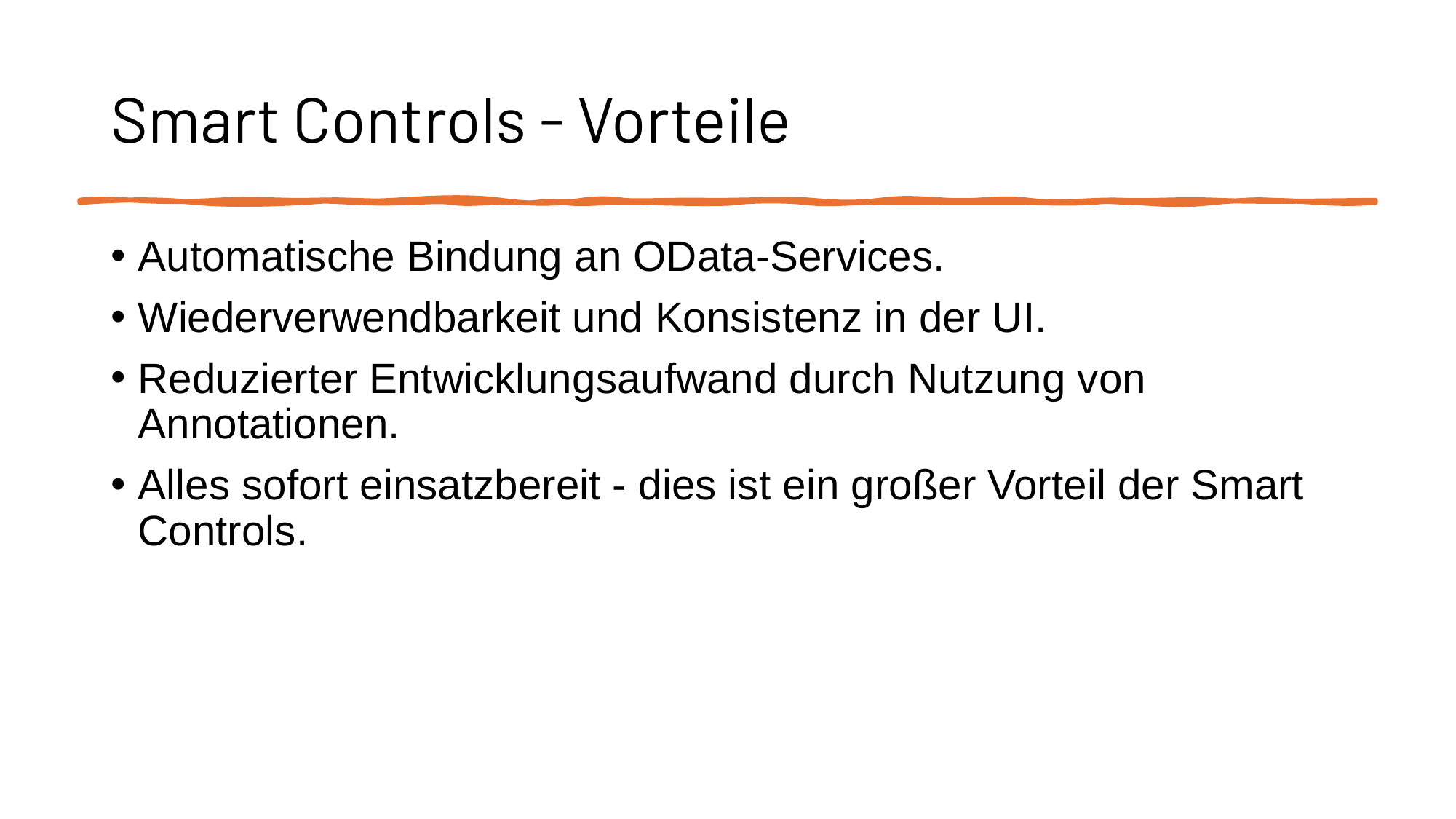

# Smart Controls - Vorteile

Automatische Bindung an OData-Services.
Wiederverwendbarkeit und Konsistenz in der UI.
Reduzierter Entwicklungsaufwand durch Nutzung von Annotationen.
Alles sofort einsatzbereit - dies ist ein großer Vorteil der Smart Controls.